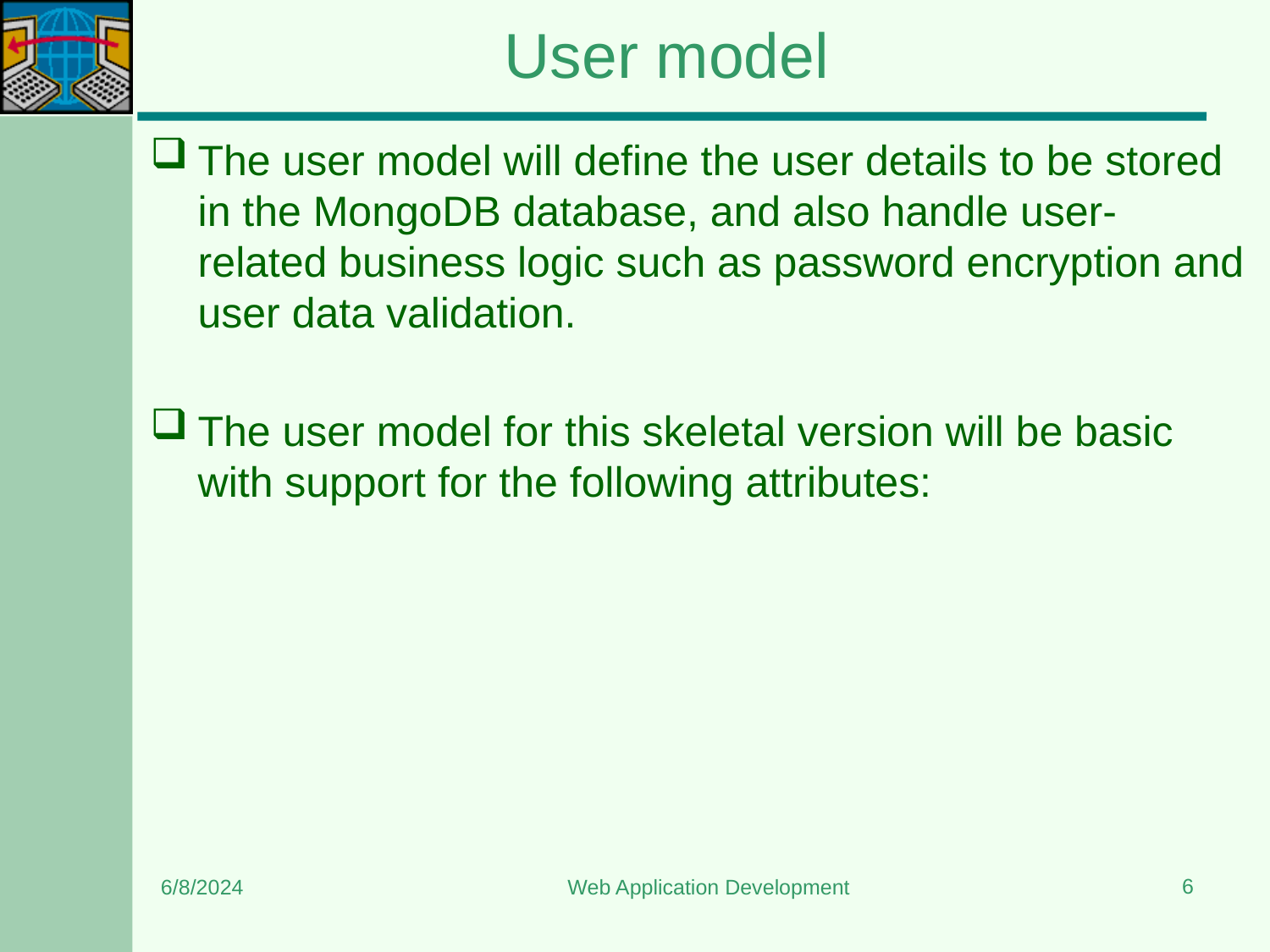

# User model
The user model will define the user details to be stored in the MongoDB database, and also handle user-related business logic such as password encryption and user data validation.

The user model for this skeletal version will be basic with support for the following attributes:
6
6/8/2024
Web Application Development